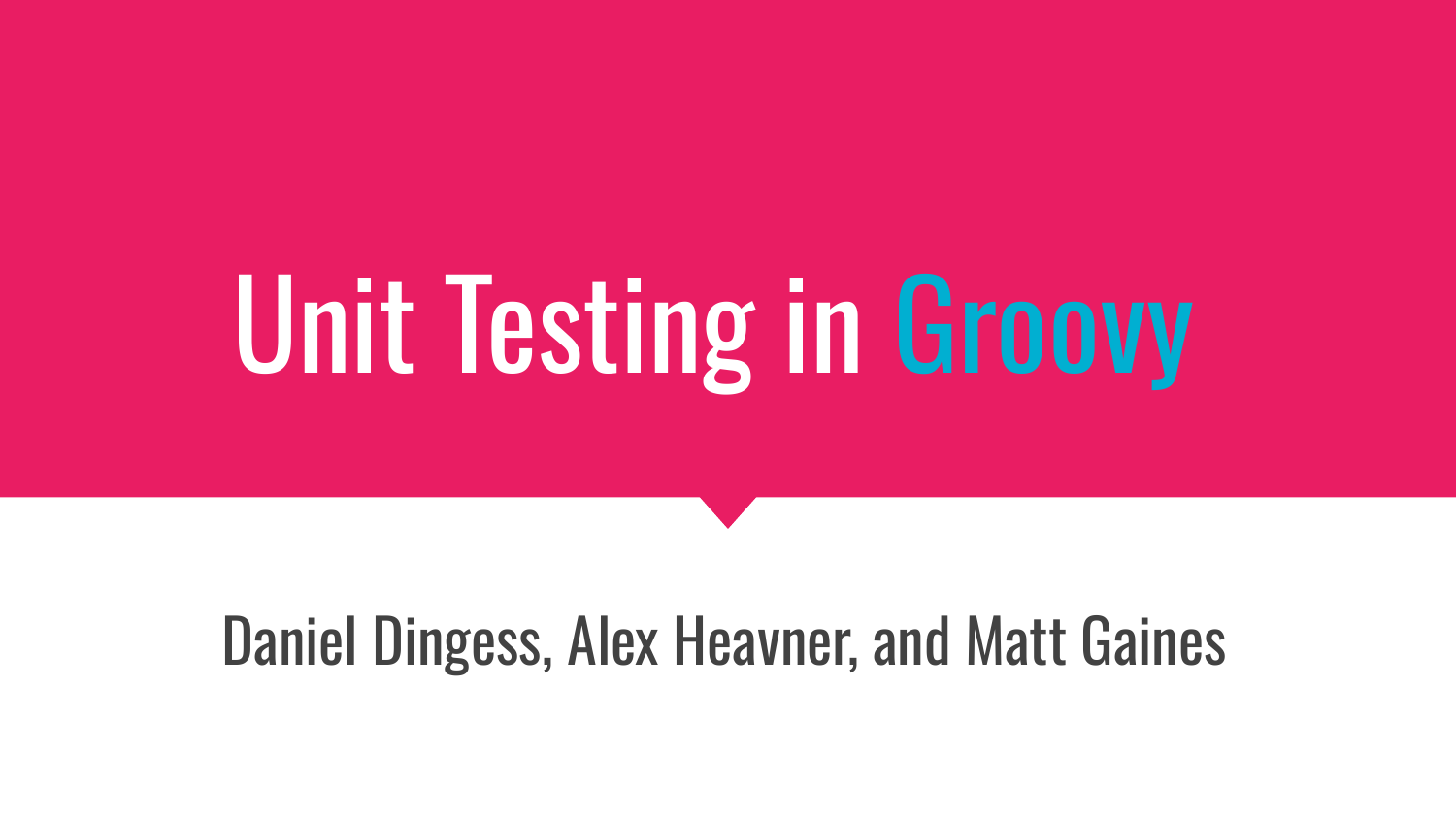

# Unit Testing in Groovy
Daniel Dingess, Alex Heavner, and Matt Gaines